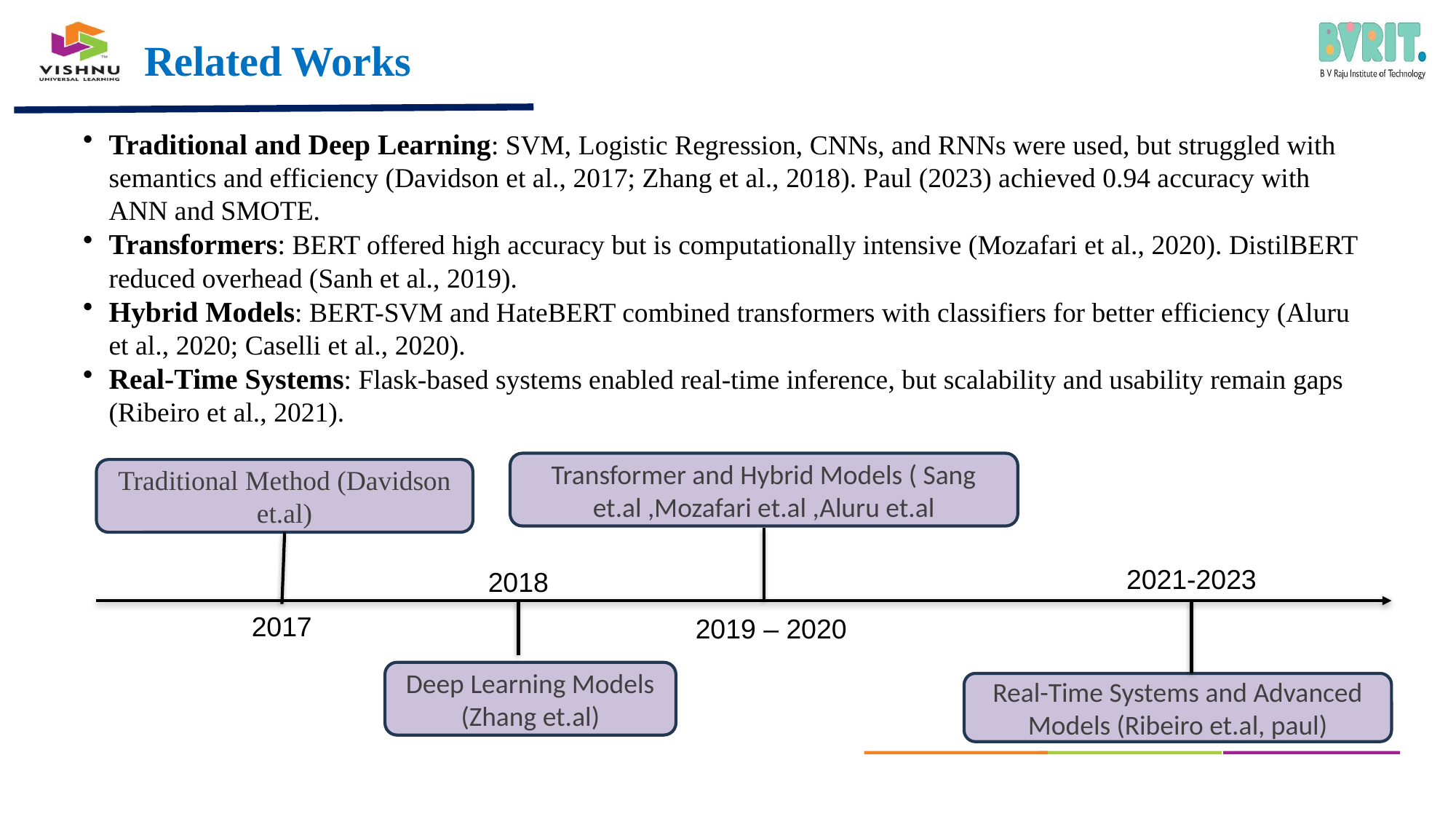

# Related Works
Traditional and Deep Learning: SVM, Logistic Regression, CNNs, and RNNs were used, but struggled with semantics and efficiency (Davidson et al., 2017; Zhang et al., 2018). Paul (2023) achieved 0.94 accuracy with ANN and SMOTE.
Transformers: BERT offered high accuracy but is computationally intensive (Mozafari et al., 2020). DistilBERT reduced overhead (Sanh et al., 2019).
Hybrid Models: BERT-SVM and HateBERT combined transformers with classifiers for better efficiency (Aluru et al., 2020; Caselli et al., 2020).
Real-Time Systems: Flask-based systems enabled real-time inference, but scalability and usability remain gaps (Ribeiro et al., 2021).

Transformer and Hybrid Models ( Sang et.al ,Mozafari et.al ,Aluru et.al
Traditional Method (Davidson et.al)
2021-2023
2018
2017
2019 – 2020
Deep Learning Models (Zhang et.al)
Real-Time Systems and Advanced Models (Ribeiro et.al, paul)